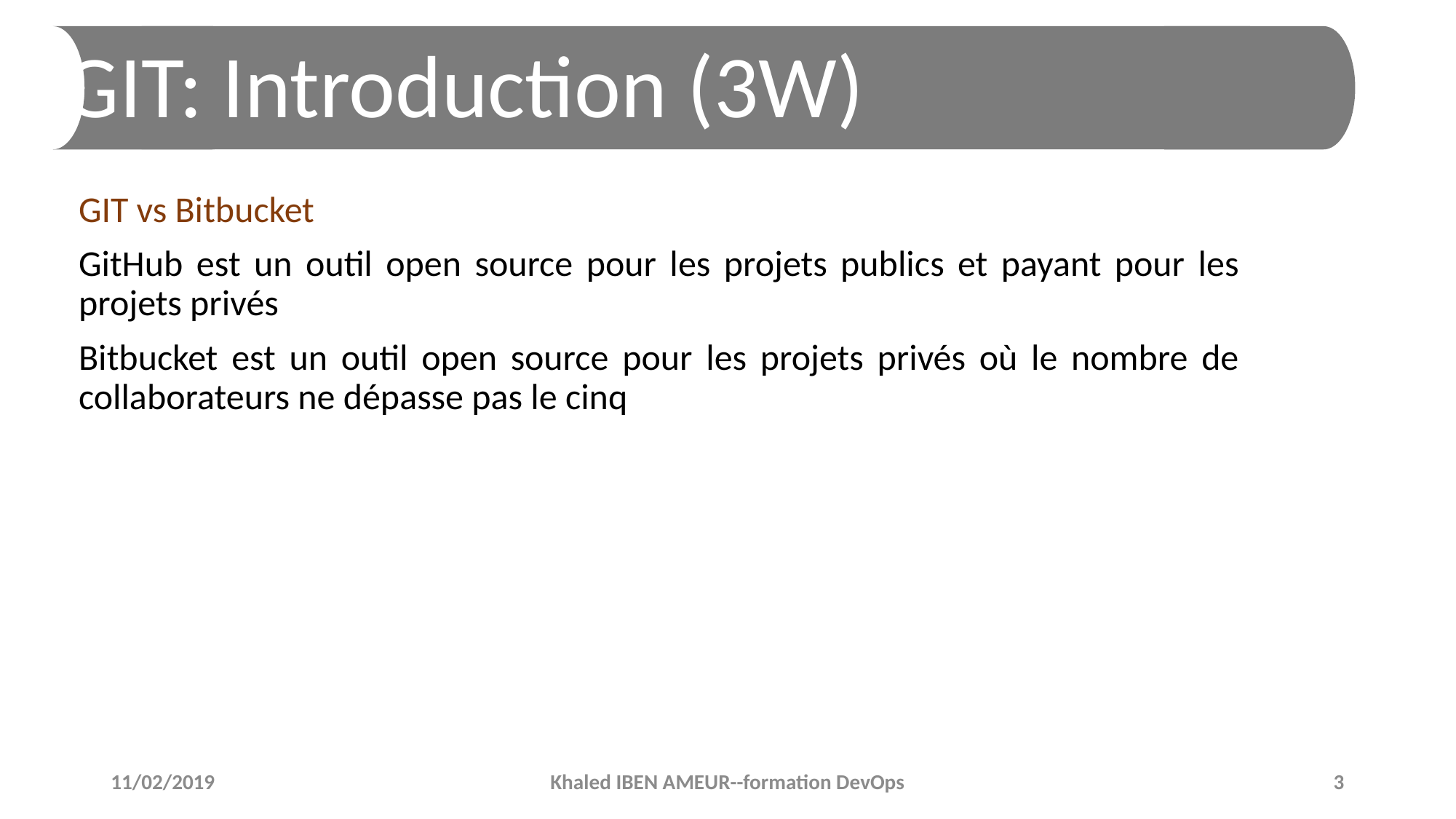

# GIT: Introduction (3W)
GIT vs Bitbucket
GitHub est un outil open source pour les projets publics et payant pour les projets privés
Bitbucket est un outil open source pour les projets privés où le nombre de collaborateurs ne dépasse pas le cinq
11/02/2019
Khaled IBEN AMEUR--formation DevOps
3